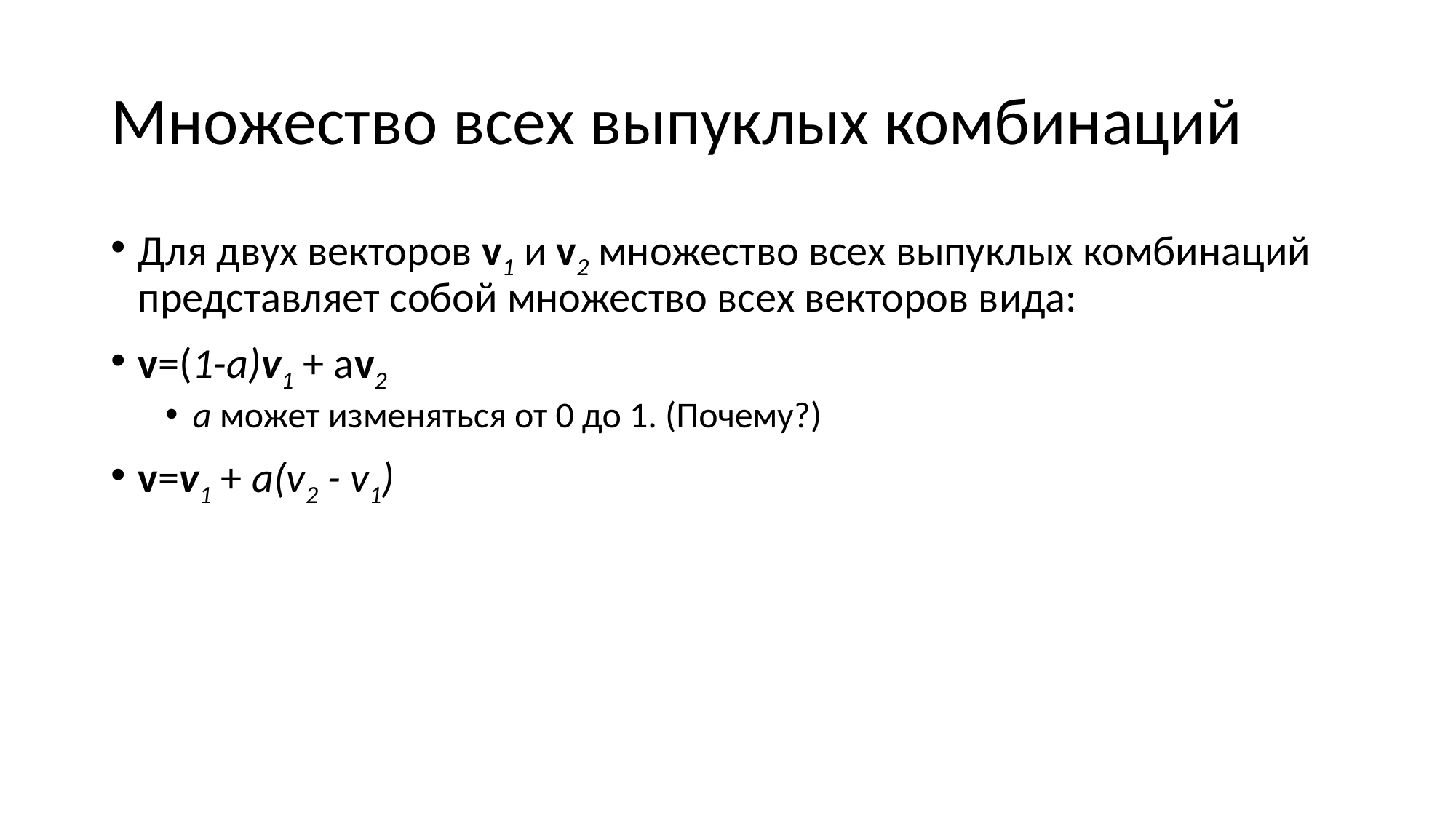

# Множество всех выпуклых комбинаций
Для двух векторов v1 и v2 множество всех выпуклых комбинаций представляет собой множество всех векторов вида:
v=(1-a)v1 + av2
a может изменяться от 0 до 1. (Почему?)
v=v1 + a(v2 - v1)